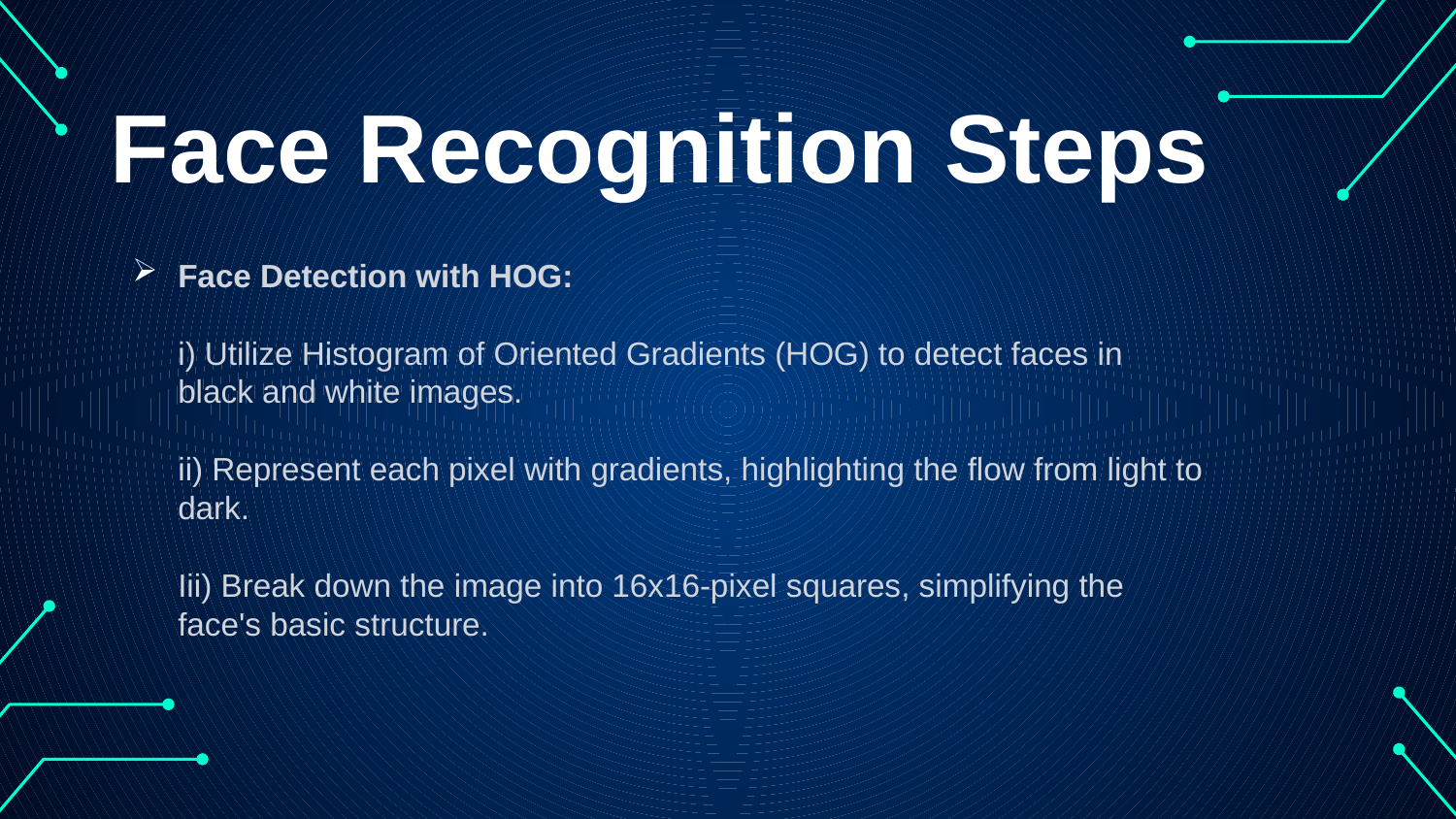

# Face Recognition Steps
Face Detection with HOG:
i) Utilize Histogram of Oriented Gradients (HOG) to detect faces in black and white images.
ii) Represent each pixel with gradients, highlighting the flow from light to dark.
Iii) Break down the image into 16x16-pixel squares, simplifying the face's basic structure.